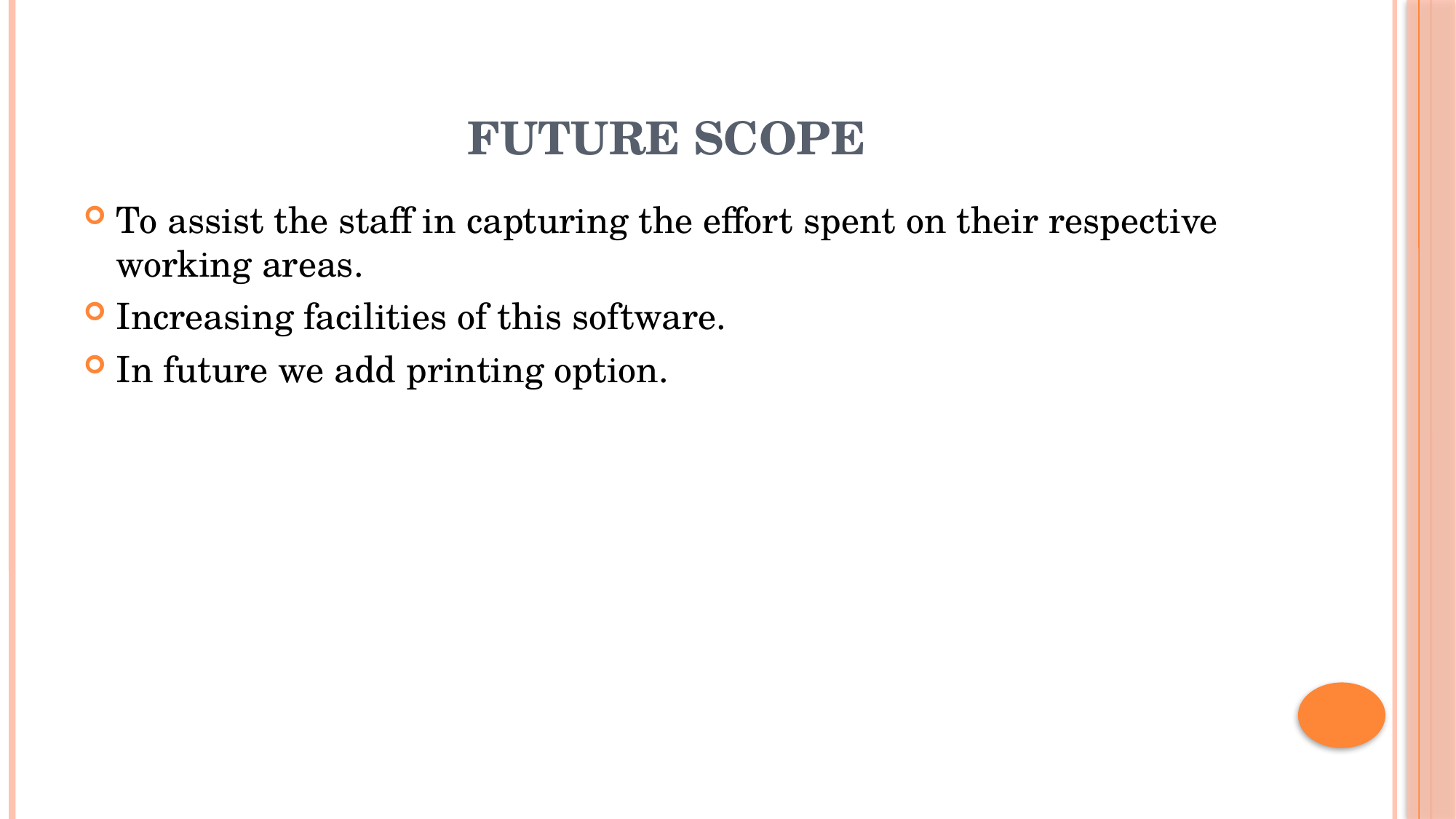

# FUTURE SCOPE
To assist the staff in capturing the effort spent on their respective working areas.
Increasing facilities of this software.
In future we add printing option.